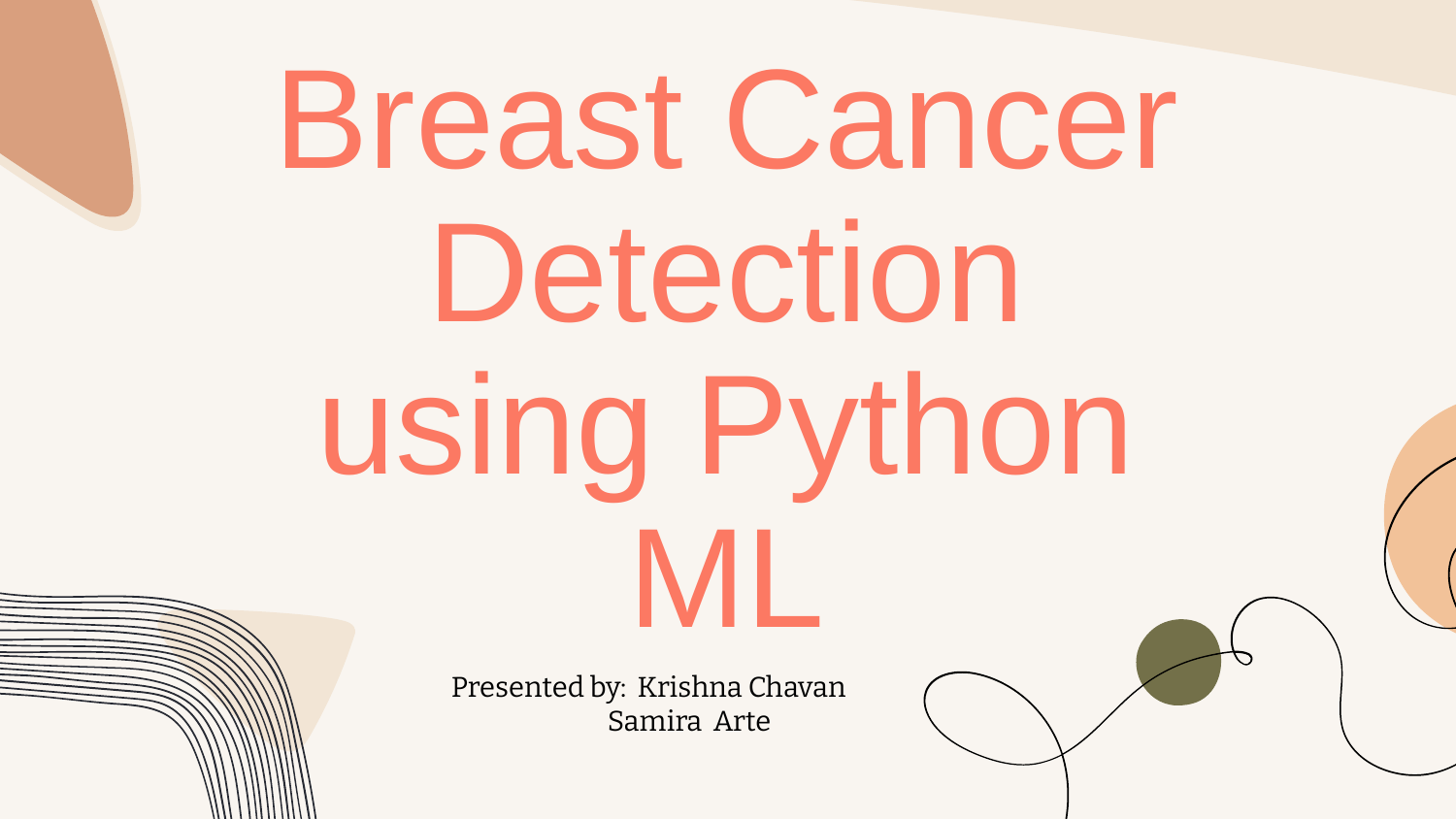

# Breast Cancer Detection using Python ML
Presented by:  Krishna Chavan
                            Samira  Arte